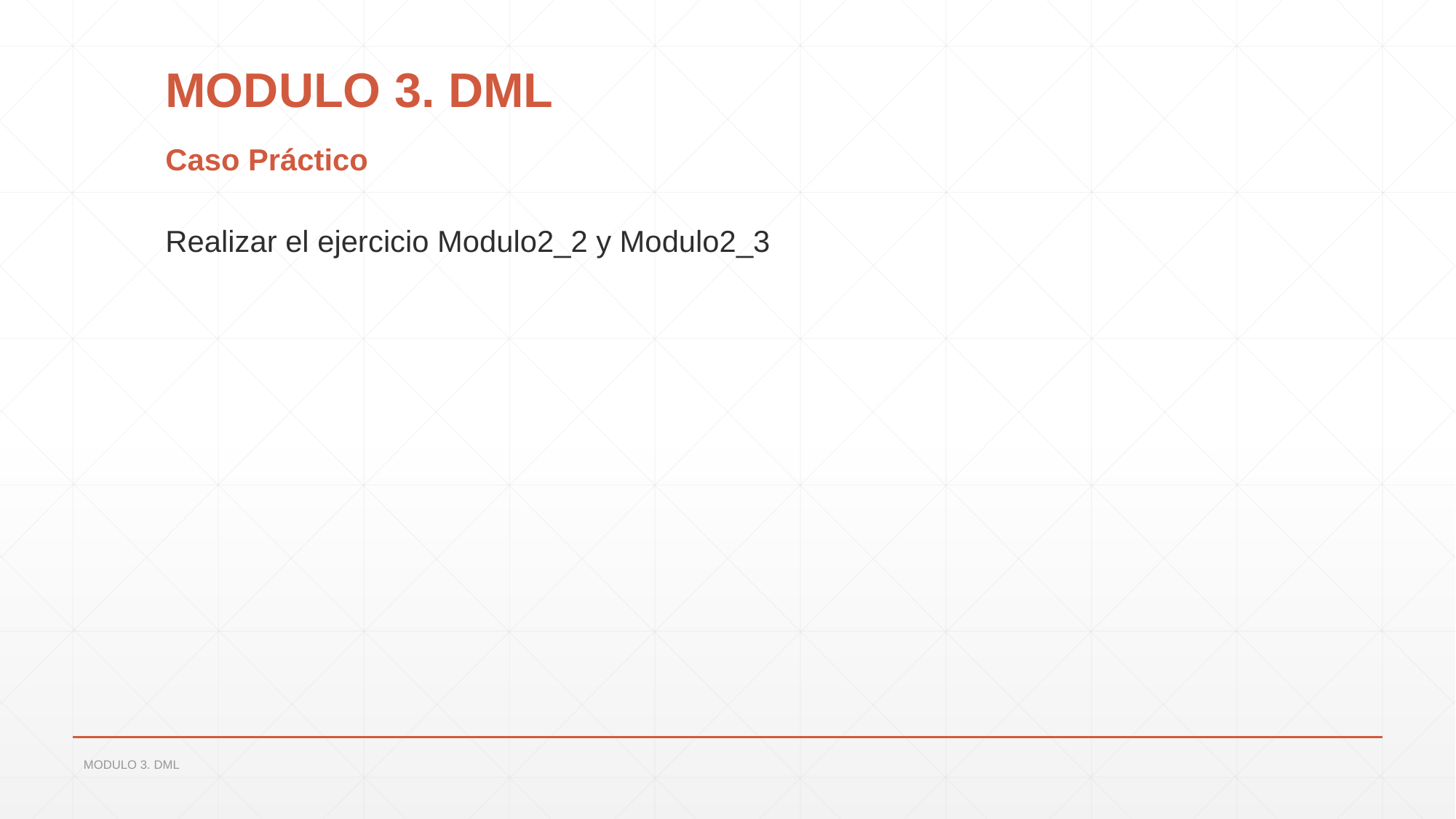

# MODULO 3. DML
Caso Práctico
Realizar el ejercicio Modulo2_2 y Modulo2_3
MODULO 3. DML